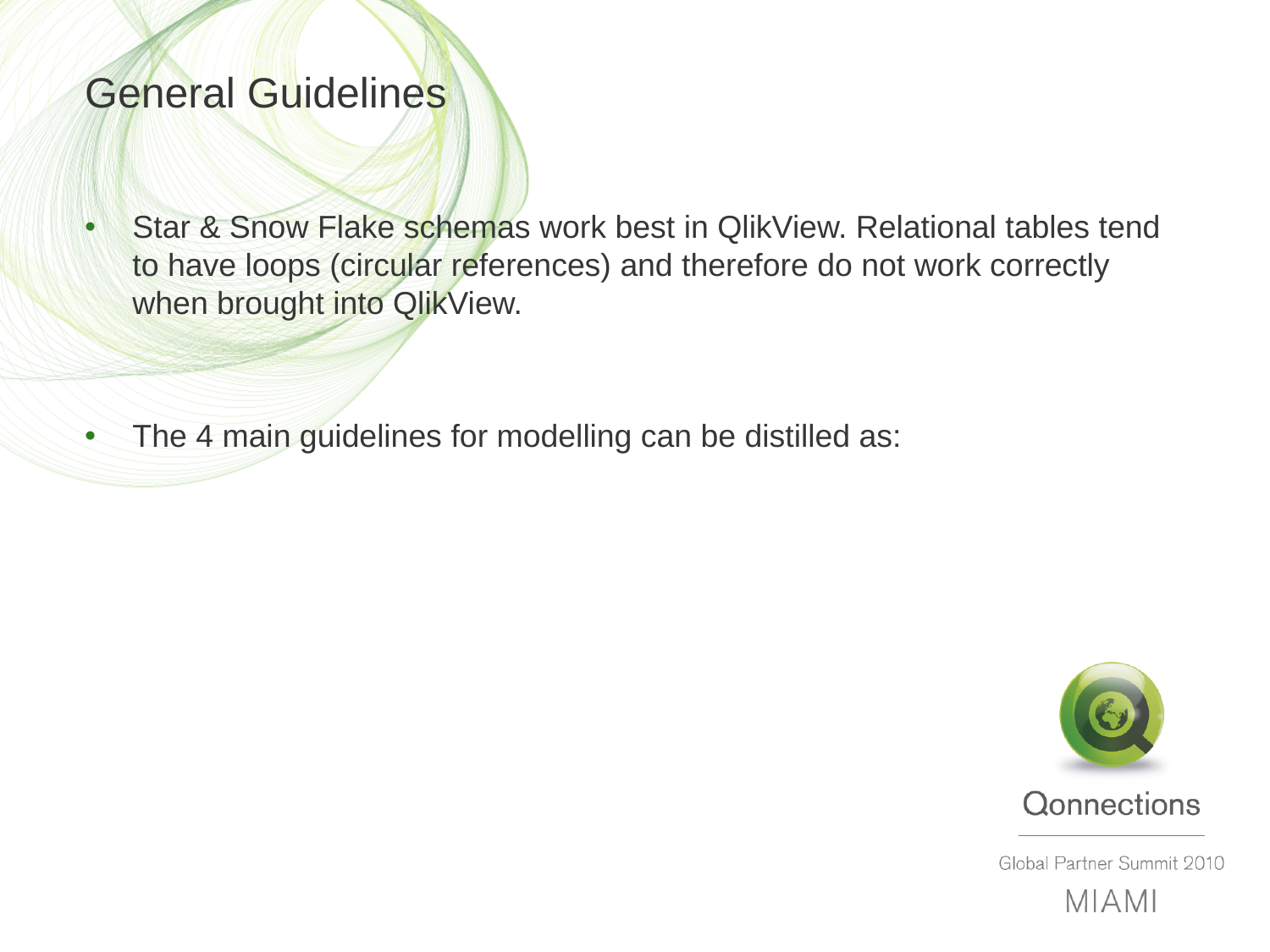

# General Guidelines
Star & Snow Flake schemas work best in QlikView. Relational tables tend to have loops (circular references) and therefore do not work correctly when brought into QlikView.

The 4 main guidelines for modelling can be distilled as: